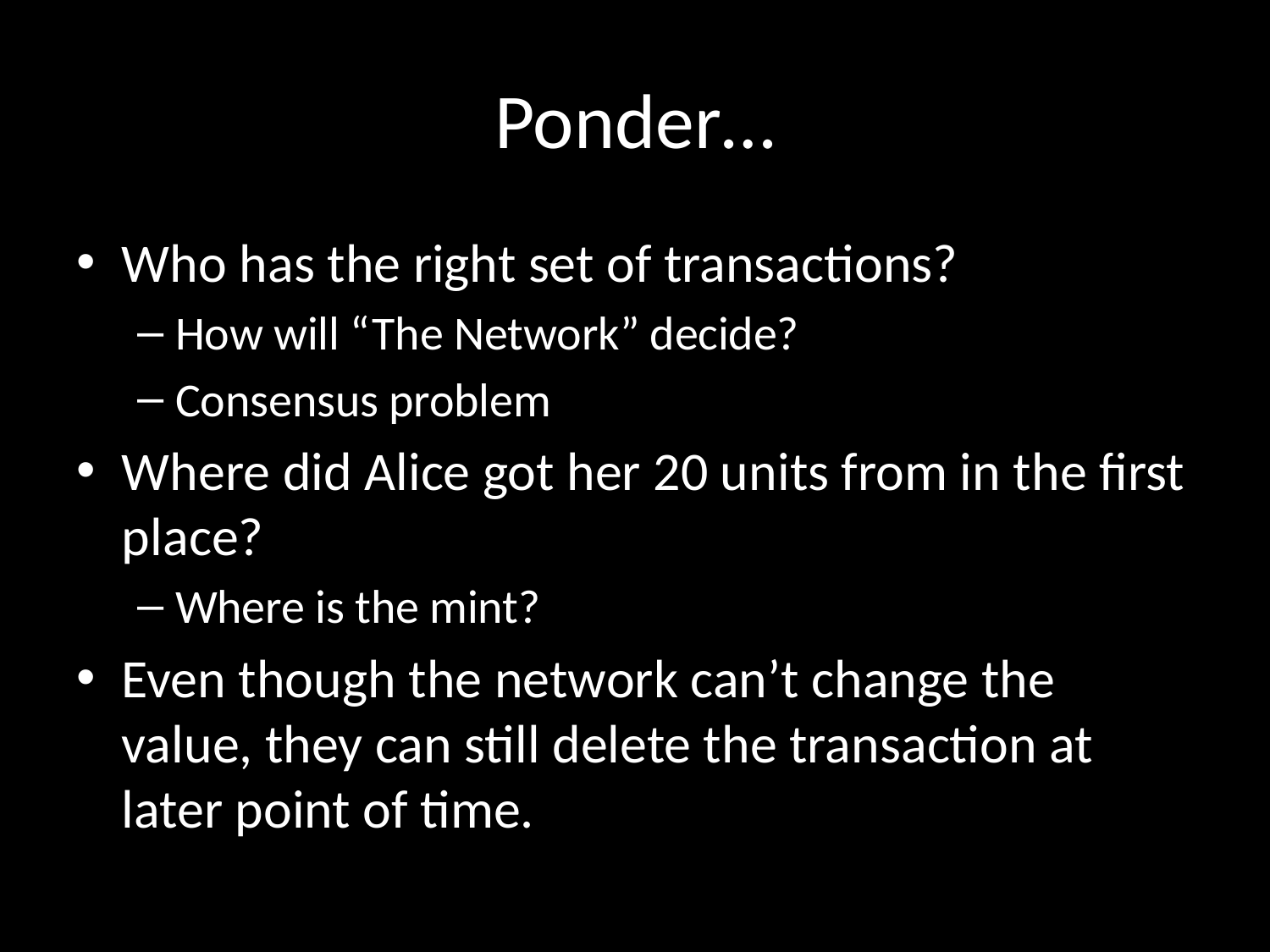

# Ponder…
Who has the right set of transactions?
How will “The Network” decide?
Consensus problem
Where did Alice got her 20 units from in the first place?
Where is the mint?
Even though the network can’t change the value, they can still delete the transaction at later point of time.